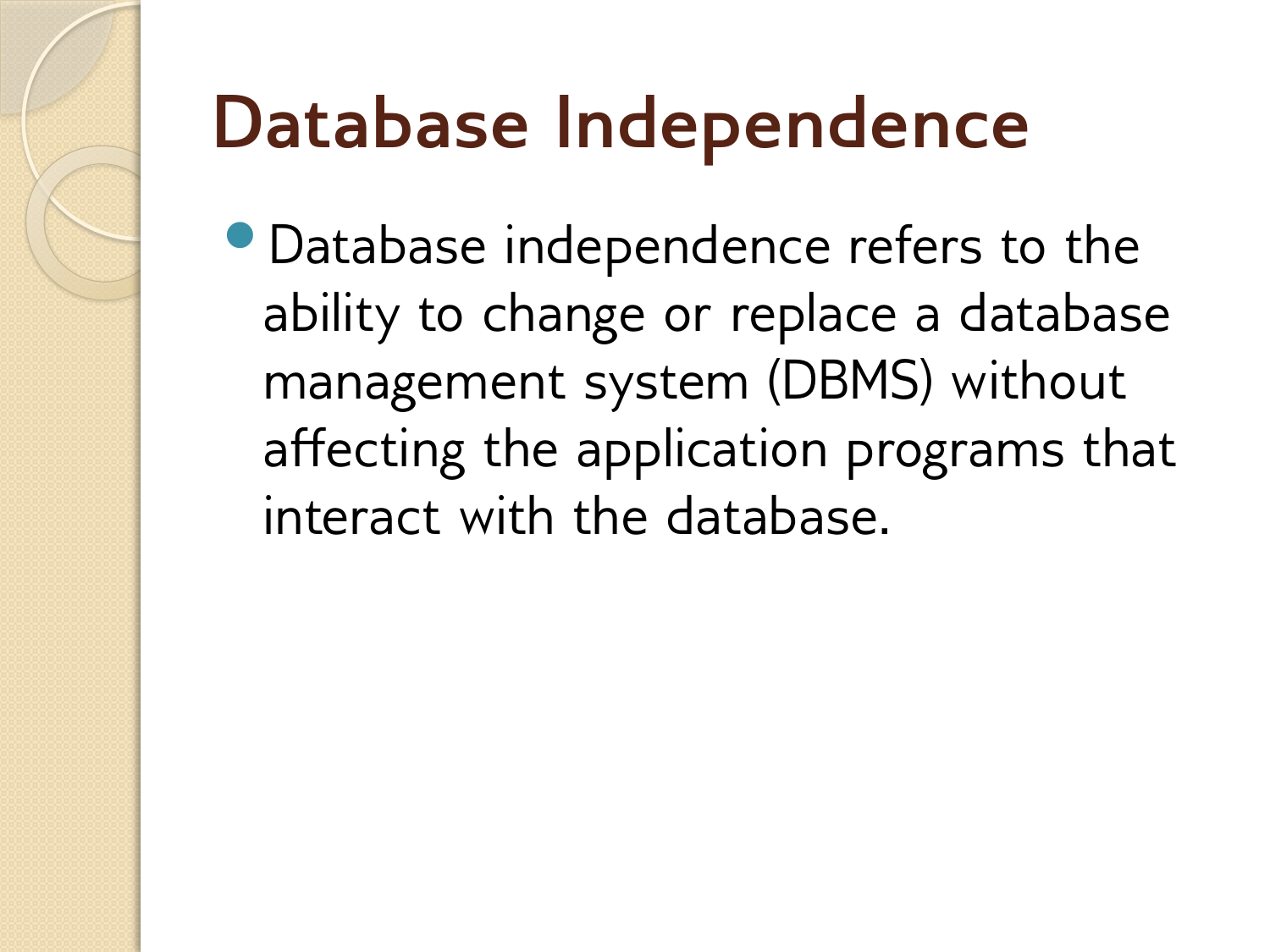

# Database Independence
Database independence refers to the ability to change or replace a database management system (DBMS) without affecting the application programs that interact with the database.